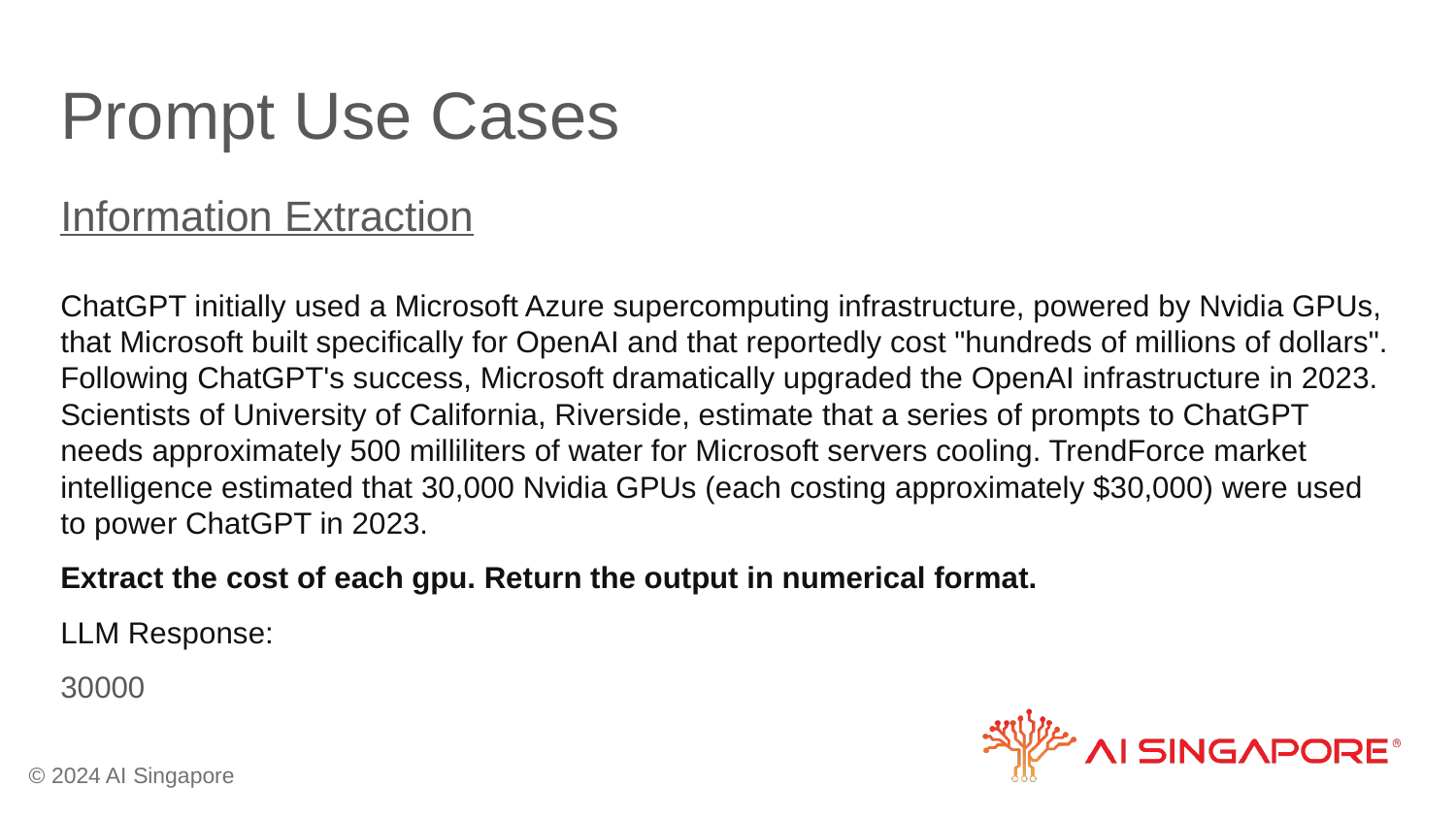

# Prompt Use Cases
Information Extraction

ChatGPT initially used a Microsoft Azure supercomputing infrastructure, powered by Nvidia GPUs, that Microsoft built specifically for OpenAI and that reportedly cost "hundreds of millions of dollars". Following ChatGPT's success, Microsoft dramatically upgraded the OpenAI infrastructure in 2023. Scientists of University of California, Riverside, estimate that a series of prompts to ChatGPT needs approximately 500 milliliters of water for Microsoft servers cooling. TrendForce market intelligence estimated that 30,000 Nvidia GPUs (each costing approximately $30,000) were used to power ChatGPT in 2023.
Extract the cost of each gpu. Return the output in numerical format.
LLM Response:
30000